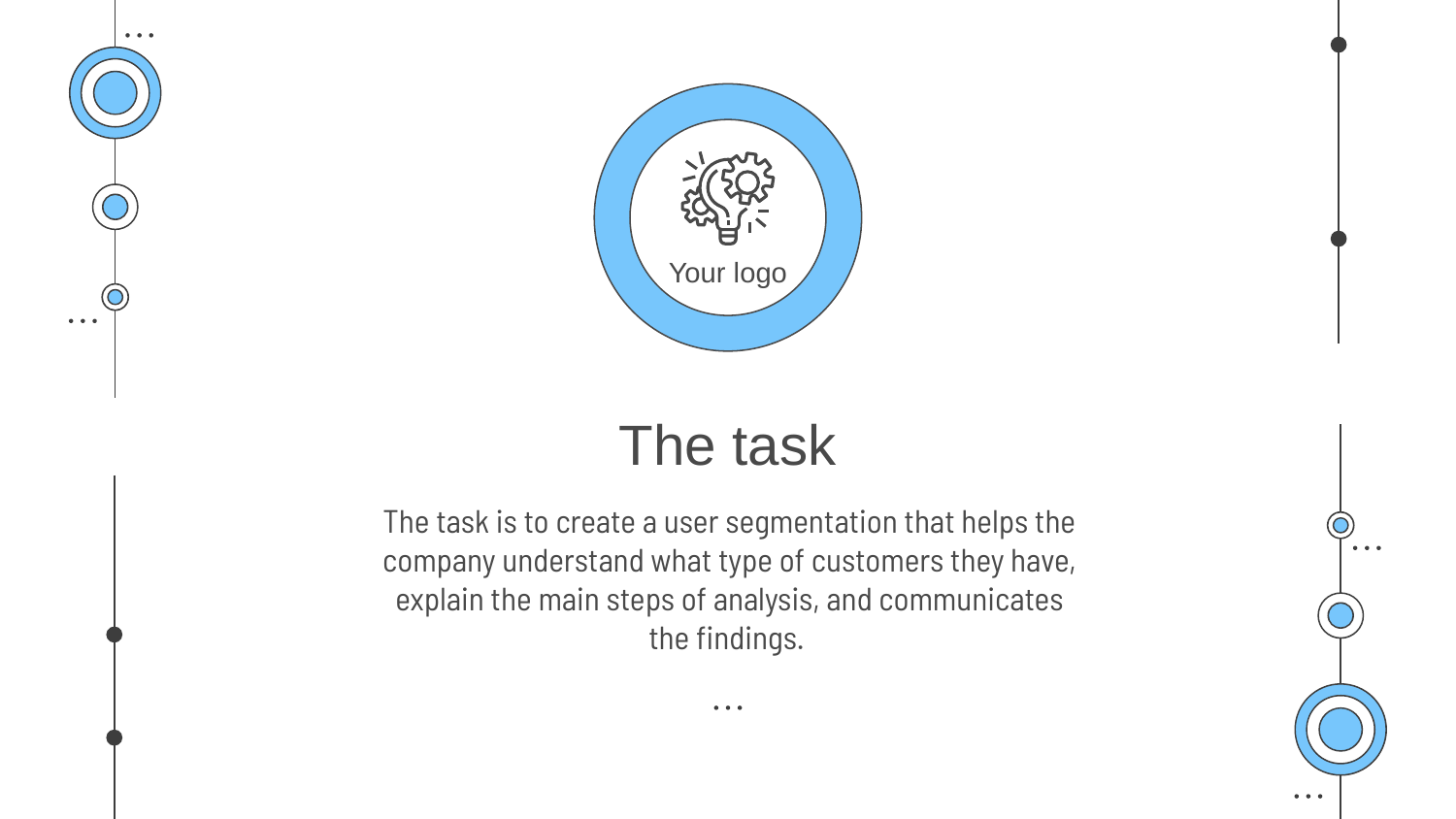

Your logo
# The task
The task is to create a user segmentation that helps the company understand what type of customers they have, explain the main steps of analysis, and communicates the findings.